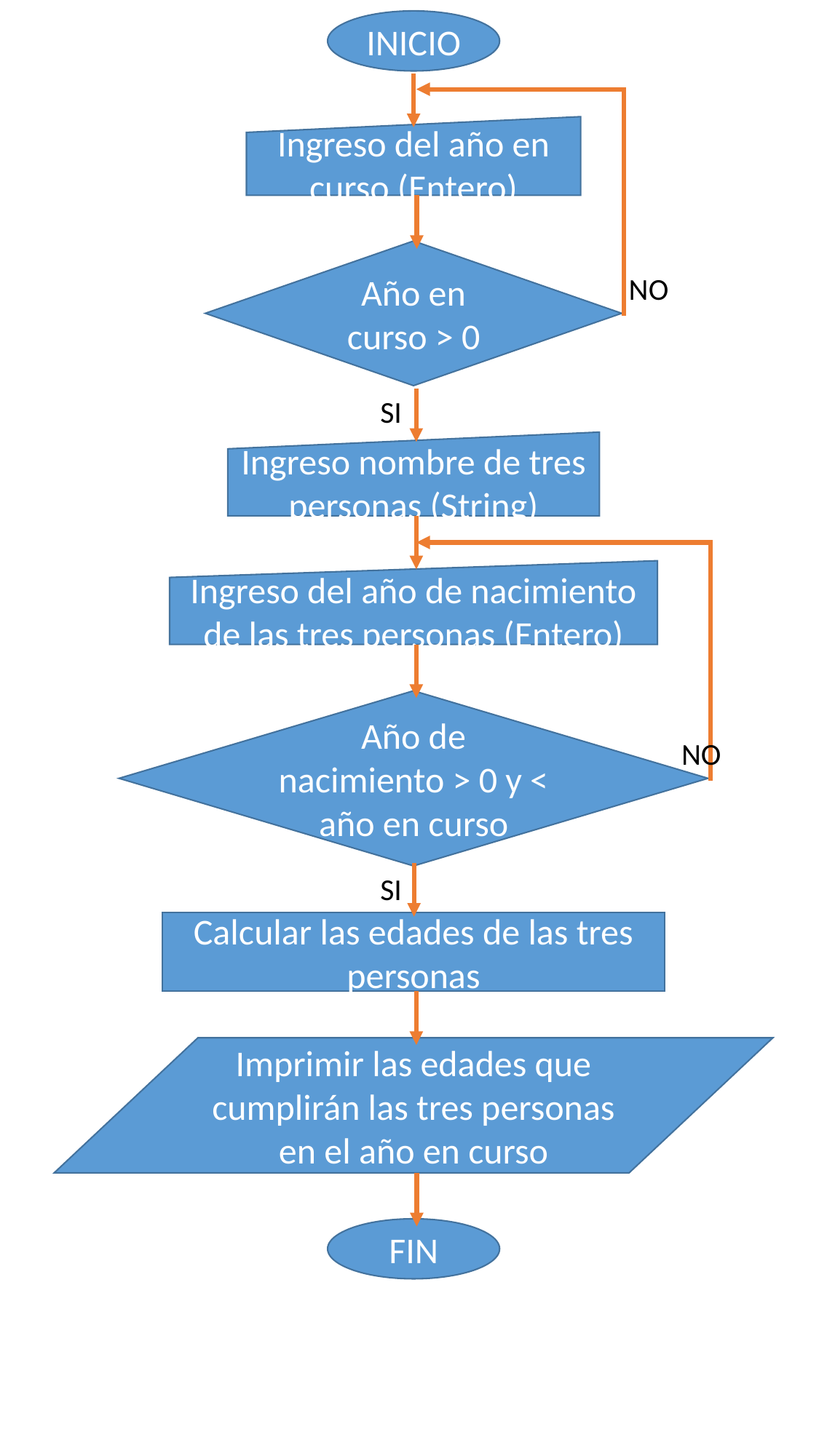

INICIO
Ingreso del año en curso (Entero)
Año en curso > 0
NO
SI
Ingreso nombre de tres personas (String)
Ingreso del año de nacimiento de las tres personas (Entero)
Año de nacimiento > 0 y < año en curso
NO
SI
Calcular las edades de las tres personas
Imprimir las edades que cumplirán las tres personas en el año en curso
FIN